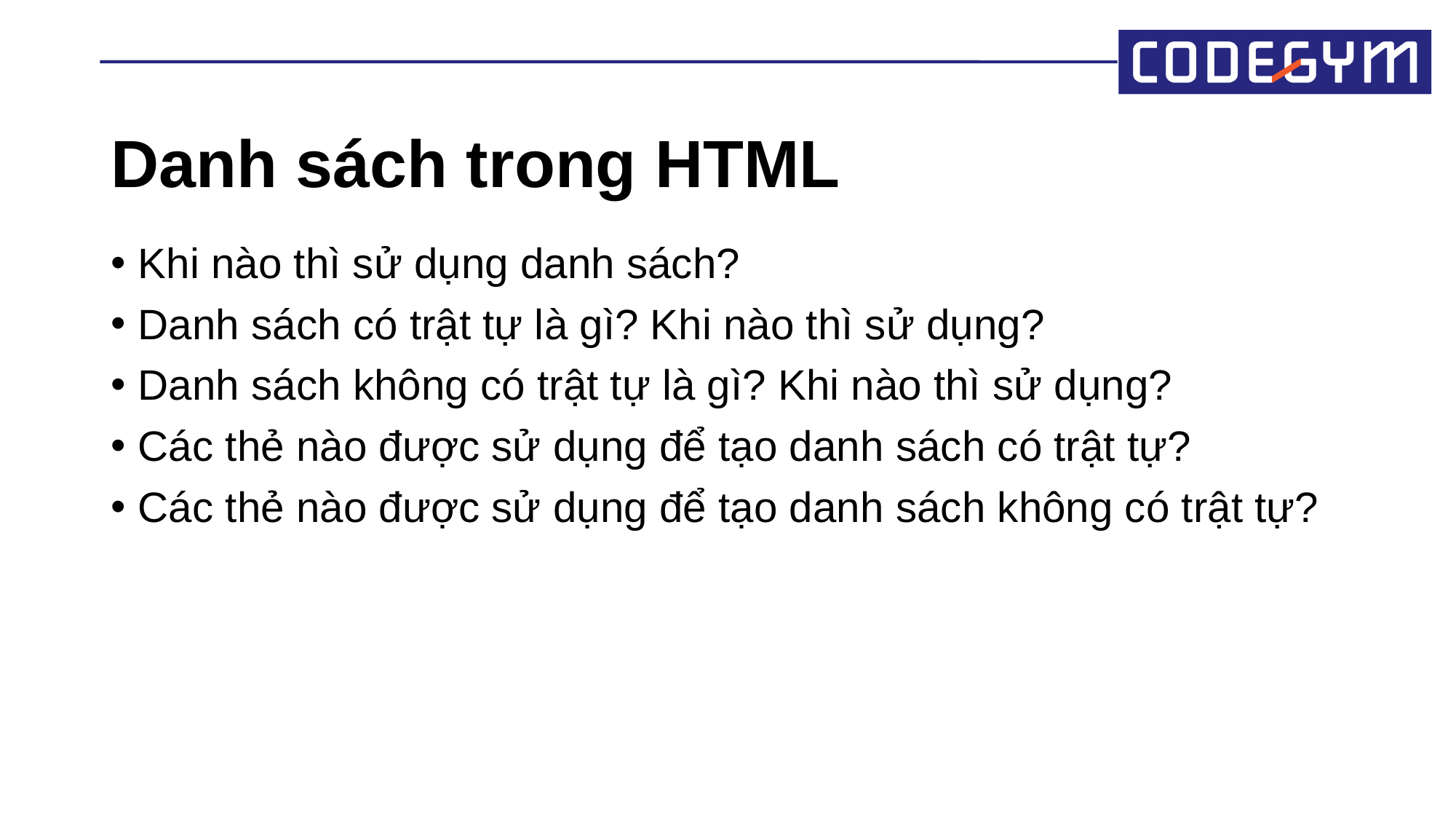

# Danh sách trong HTML
Khi nào thì sử dụng danh sách?
Danh sách có trật tự là gì? Khi nào thì sử dụng?
Danh sách không có trật tự là gì? Khi nào thì sử dụng?
Các thẻ nào được sử dụng để tạo danh sách có trật tự?
Các thẻ nào được sử dụng để tạo danh sách không có trật tự?